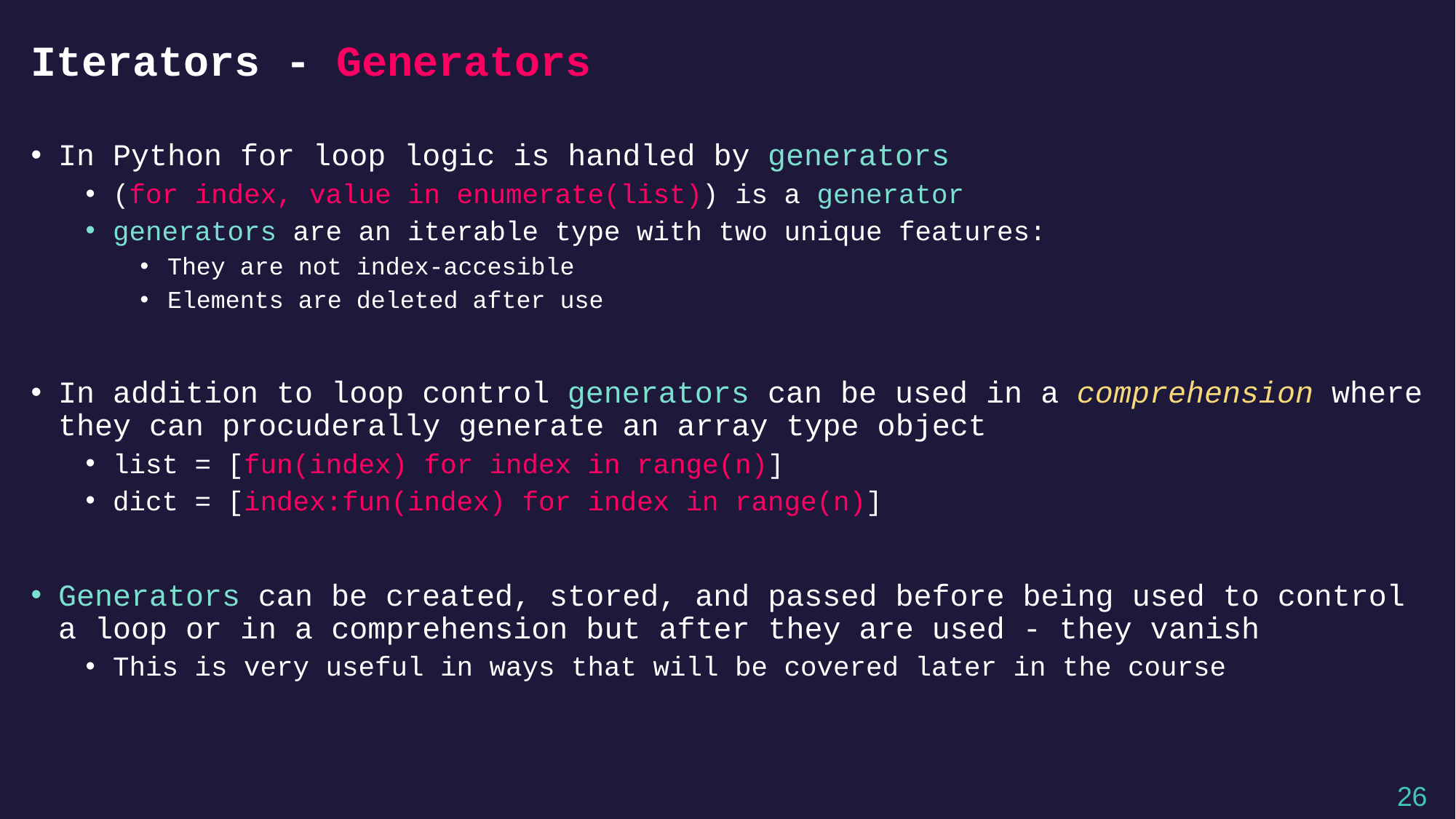

# Iterators - Generators
In Python for loop logic is handled by generators
(for index, value in enumerate(list)) is a generator
generators are an iterable type with two unique features:
They are not index-accesible
Elements are deleted after use

In addition to loop control generators can be used in a comprehension where they can procuderally generate an array type object
list = [fun(index) for index in range(n)]
dict = [index:fun(index) for index in range(n)]

Generators can be created, stored, and passed before being used to control a loop or in a comprehension but after they are used - they vanish
This is very useful in ways that will be covered later in the course